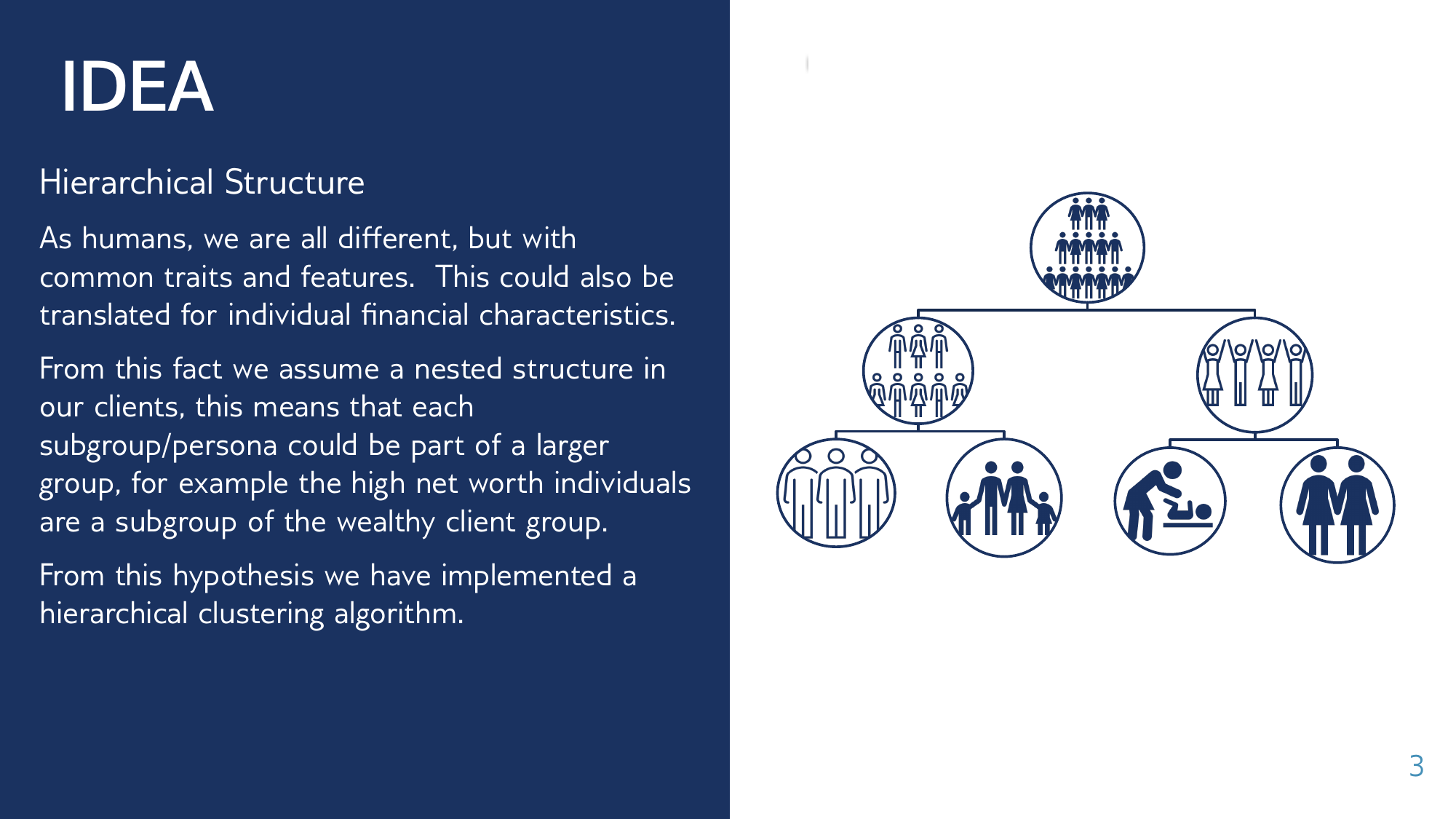

# Idea

Hierarchical Structure
As humans, we are all different, but with common traits and features.  This could also be translated for individual financial characteristics.
From this fact we assume a nested structure in our clients, this means that each subgroup/persona could be part of a larger group, for example the high net worth individuals are a subgroup of the wealthy client group.
From this hypothesis we have implemented a hierarchical clustering algorithm.

3